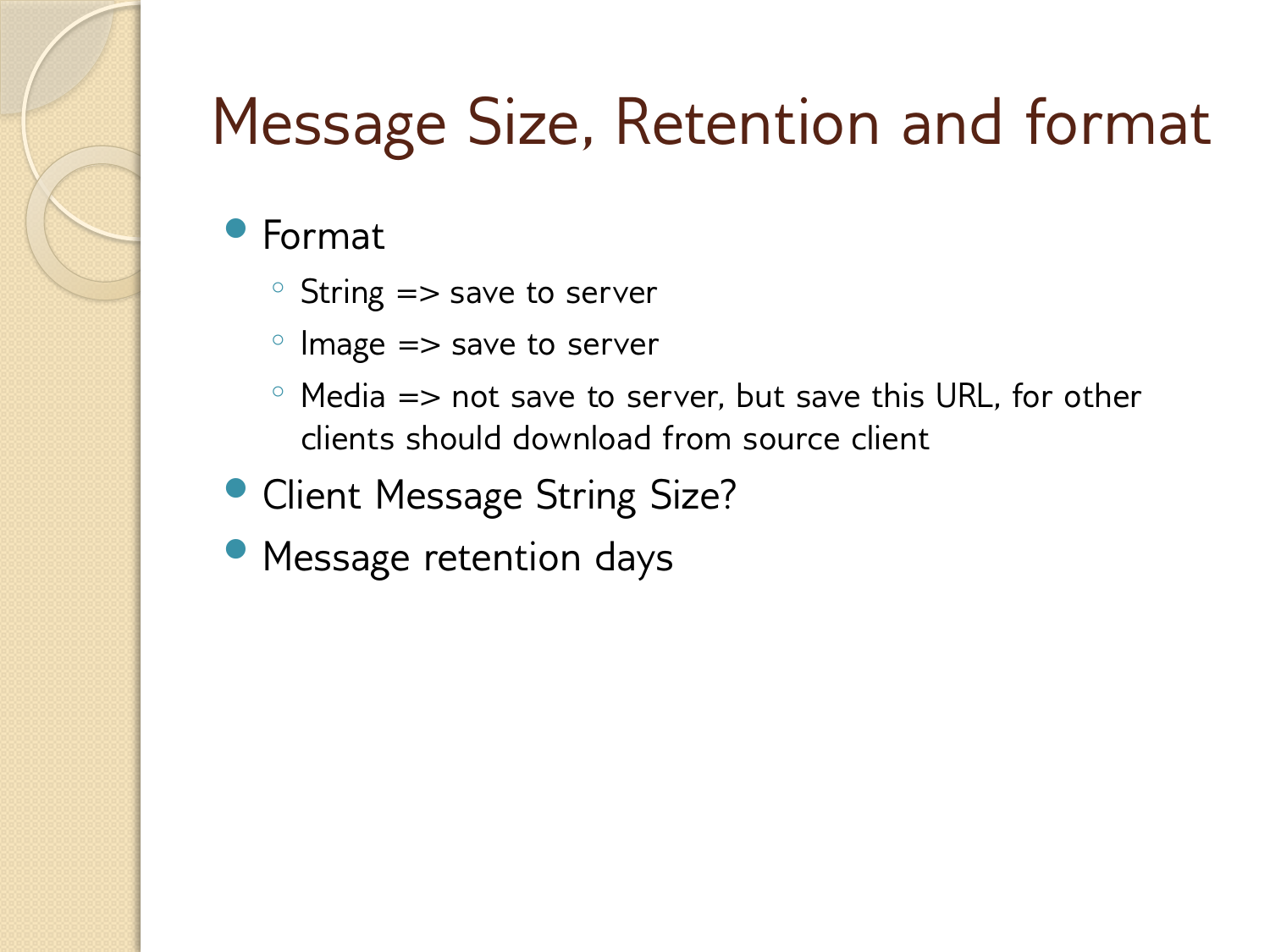

# Message Size, Retention and format
Format
String => save to server
Image => save to server
Media => not save to server, but save this URL, for other clients should download from source client
Client Message String Size?
Message retention days